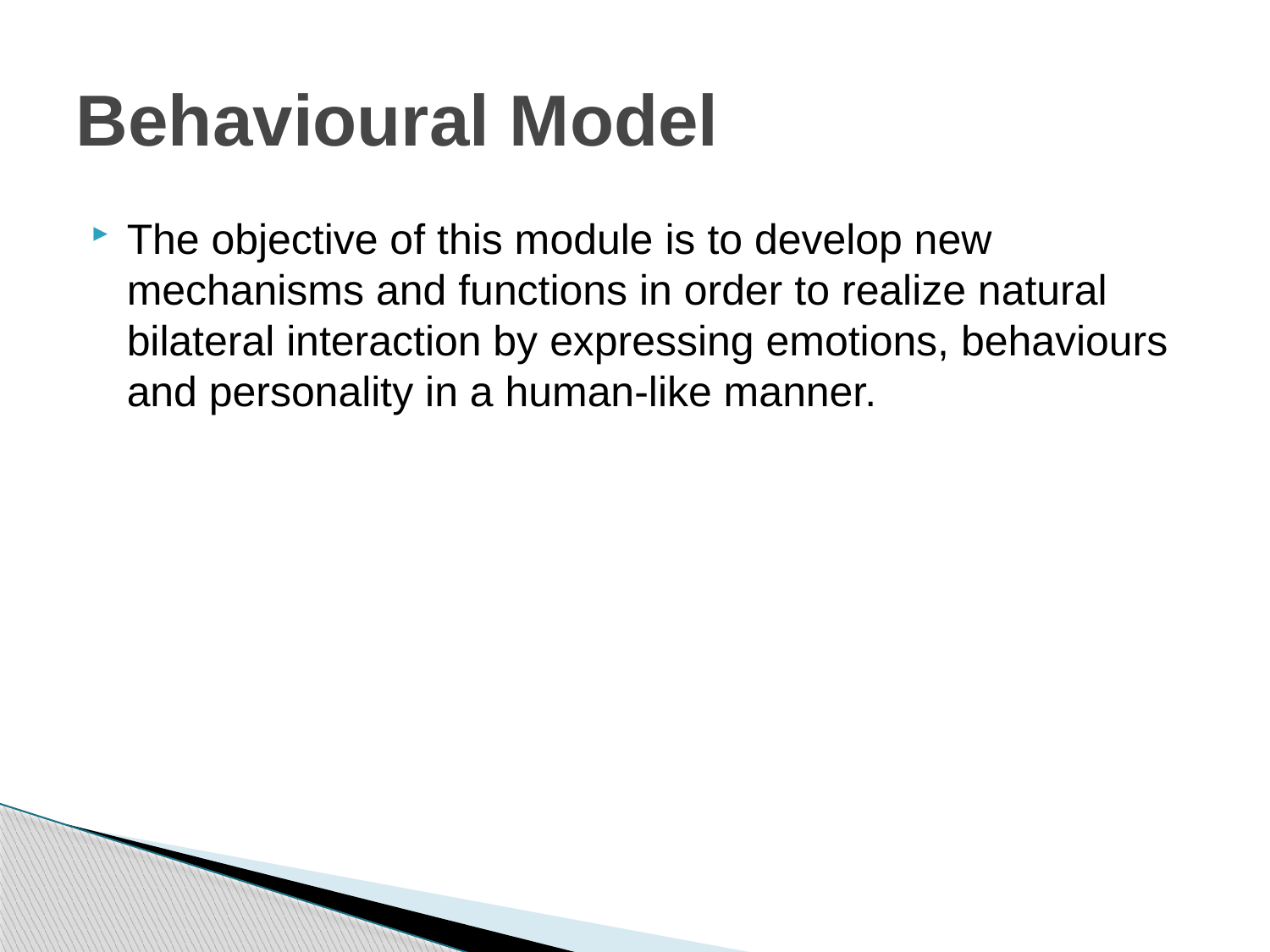

# Behavioural Model
The objective of this module is to develop new mechanisms and functions in order to realize natural bilateral interaction by expressing emotions, behaviours and personality in a human-like manner.